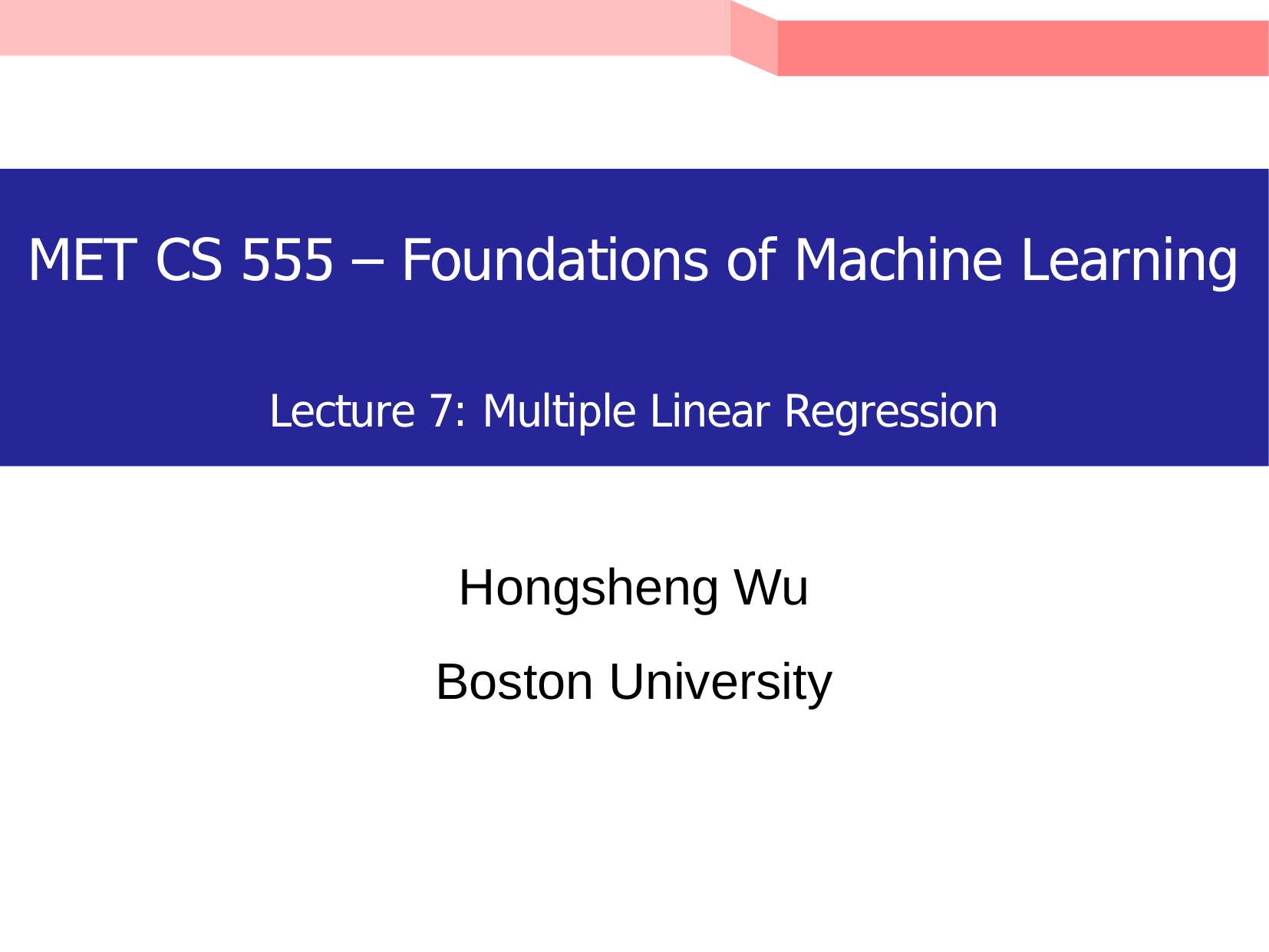

# MET CS 555 – Foundations of Machine Learning Lecture 7: Multiple Linear Regression
Hongsheng Wu
Boston University